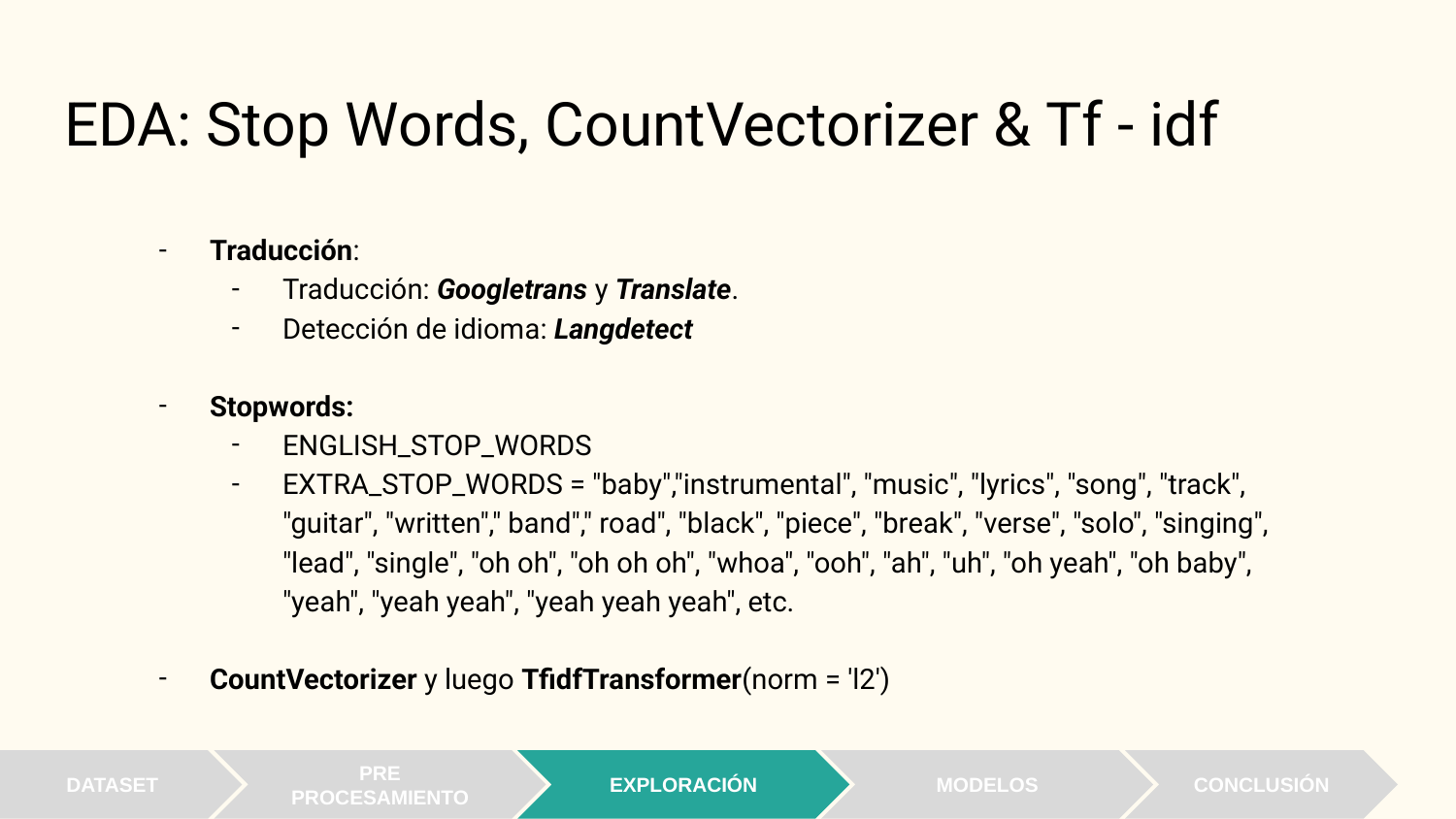

# EDA: Stop Words, CountVectorizer & Tf - idf
Traducción:
Traducción: Googletrans y Translate.
Detección de idioma: Langdetect

Stopwords:
ENGLISH_STOP_WORDS
EXTRA_STOP_WORDS = "baby","instrumental", "music", "lyrics", "song", "track", "guitar", "written"," band"," road", "black", "piece", "break", "verse", "solo", "singing", "lead", "single", "oh oh", "oh oh oh", "whoa", "ooh", "ah", "uh", "oh yeah", "oh baby", "yeah", "yeah yeah", "yeah yeah yeah", etc.

CountVectorizer y luego TfidfTransformer(norm = 'l2')

DATASET
PRE
PROCESAMIENTO
EXPLORACIÓN
MODELOS
CONCLUSIÓN